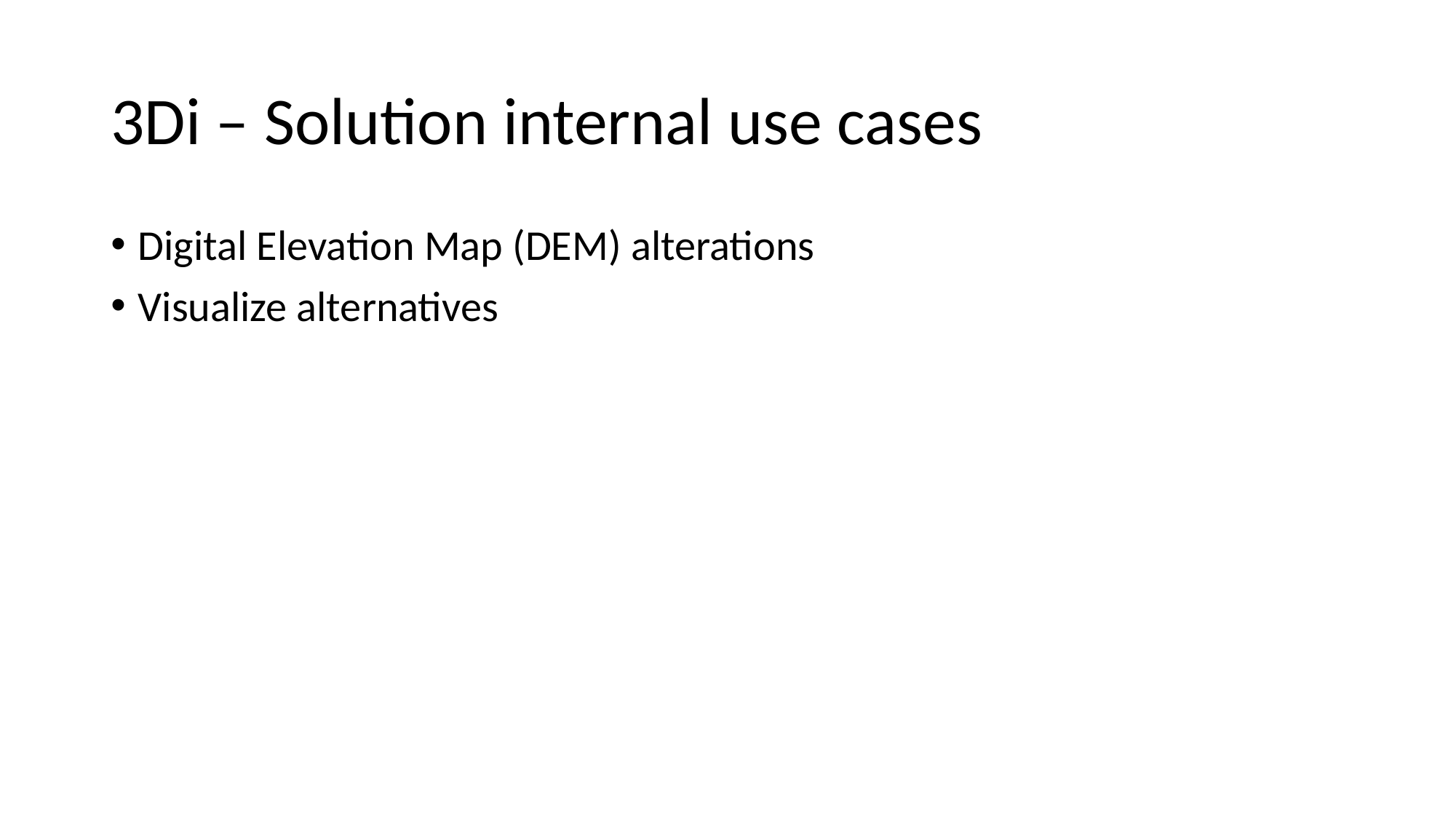

# 3Di – Solution internal use cases
Digital Elevation Map (DEM) alterations
Visualize alternatives